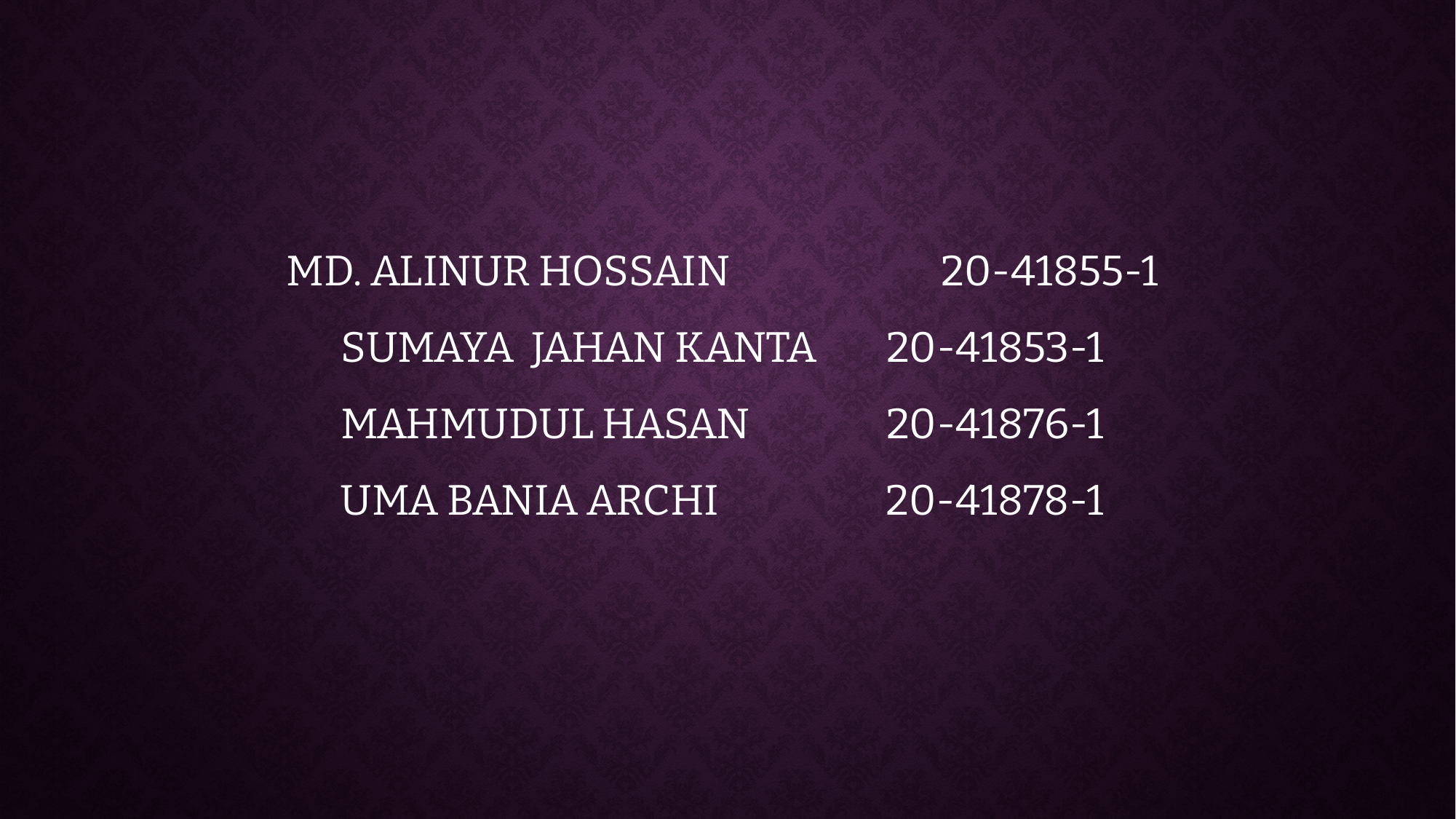

MD. ALINUR HOSSAIN		20-41855-1
SUMAYA  JAHAN KANTA	20-41853-1
MAHMUDUL HASAN		20-41876-1
UMA BANIA ARCHI		20-41878-1